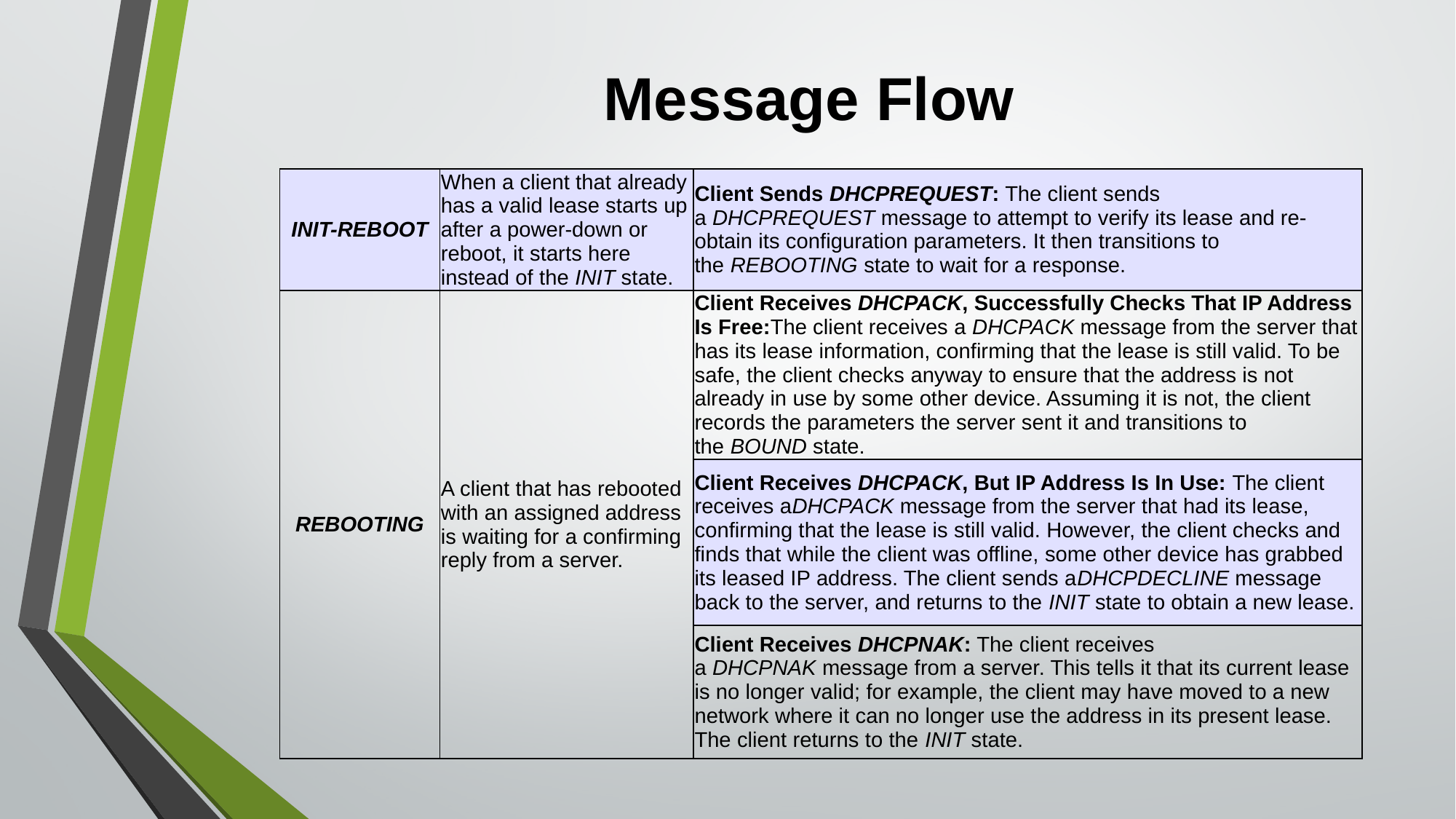

# Message Flow
| INIT-REBOOT | When a client that already has a valid lease starts up after a power-down or reboot, it starts here instead of the INIT state. | Client Sends DHCPREQUEST: The client sends a DHCPREQUEST message to attempt to verify its lease and re-obtain its configuration parameters. It then transitions to the REBOOTING state to wait for a response. |
| --- | --- | --- |
| REBOOTING | A client that has rebooted with an assigned address is waiting for a confirming reply from a server. | Client Receives DHCPACK, Successfully Checks That IP Address Is Free:The client receives a DHCPACK message from the server that has its lease information, confirming that the lease is still valid. To be safe, the client checks anyway to ensure that the address is not already in use by some other device. Assuming it is not, the client records the parameters the server sent it and transitions to the BOUND state. |
|  |  | Client Receives DHCPACK, But IP Address Is In Use: The client receives aDHCPACK message from the server that had its lease, confirming that the lease is still valid. However, the client checks and finds that while the client was offline, some other device has grabbed its leased IP address. The client sends aDHCPDECLINE message back to the server, and returns to the INIT state to obtain a new lease. |
|  |  | Client Receives DHCPNAK: The client receives a DHCPNAK message from a server. This tells it that its current lease is no longer valid; for example, the client may have moved to a new network where it can no longer use the address in its present lease. The client returns to the INIT state. |